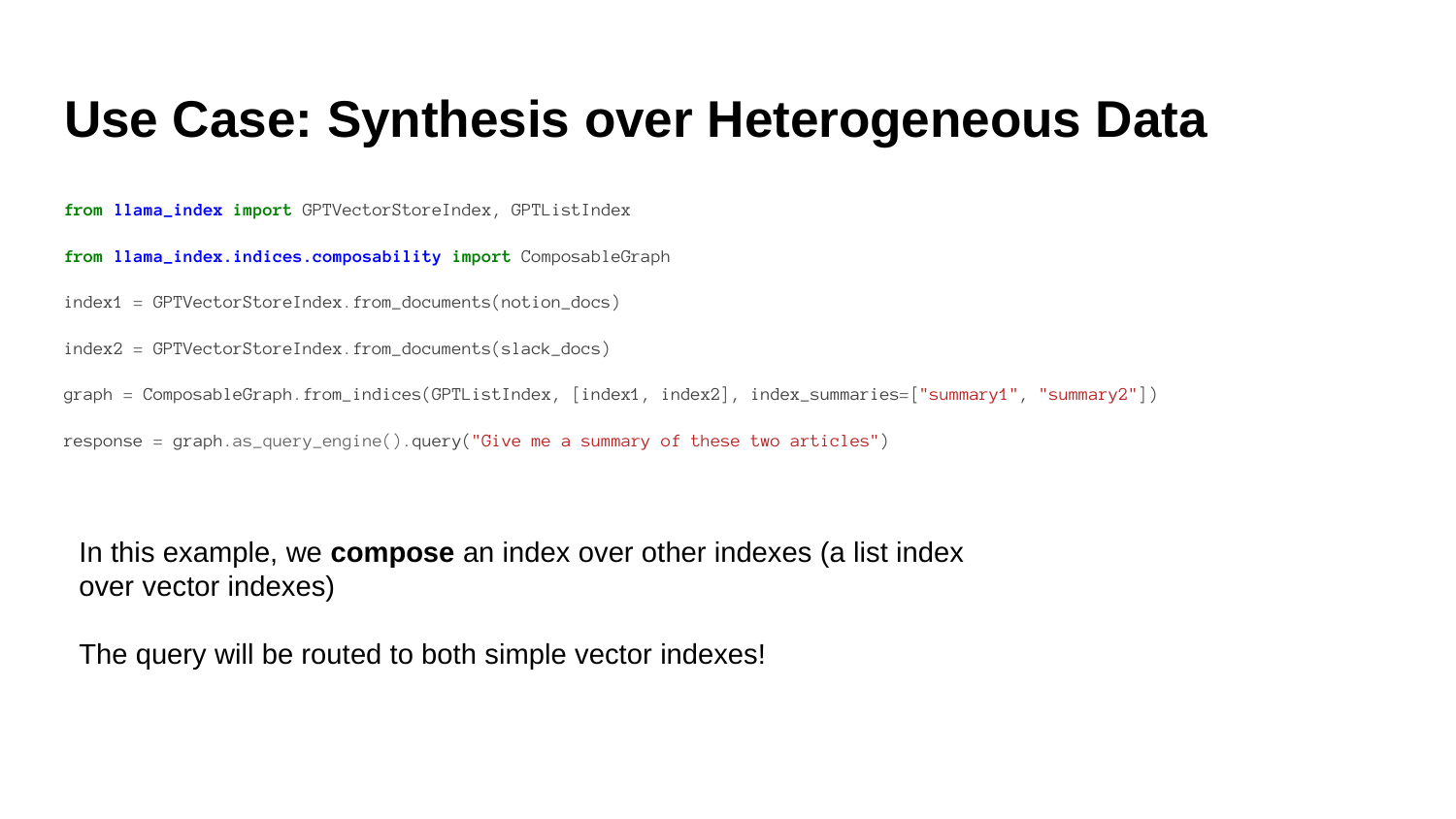

# Use Case: Synthesis over Heterogeneous Data
from llama_index import GPTVectorStoreIndex, GPTListIndex
from llama_index.indices.composability import ComposableGraph
index1 = GPTVectorStoreIndex.from_documents(notion_docs)
index2 = GPTVectorStoreIndex.from_documents(slack_docs)
graph = ComposableGraph.from_indices(GPTListIndex, [index1, index2], index_summaries=["summary1", "summary2"])
response = graph.as_query_engine().query("Give me a summary of these two articles")
In this example, we compose an index over other indexes (a list index over vector indexes)

The query will be routed to both simple vector indexes!